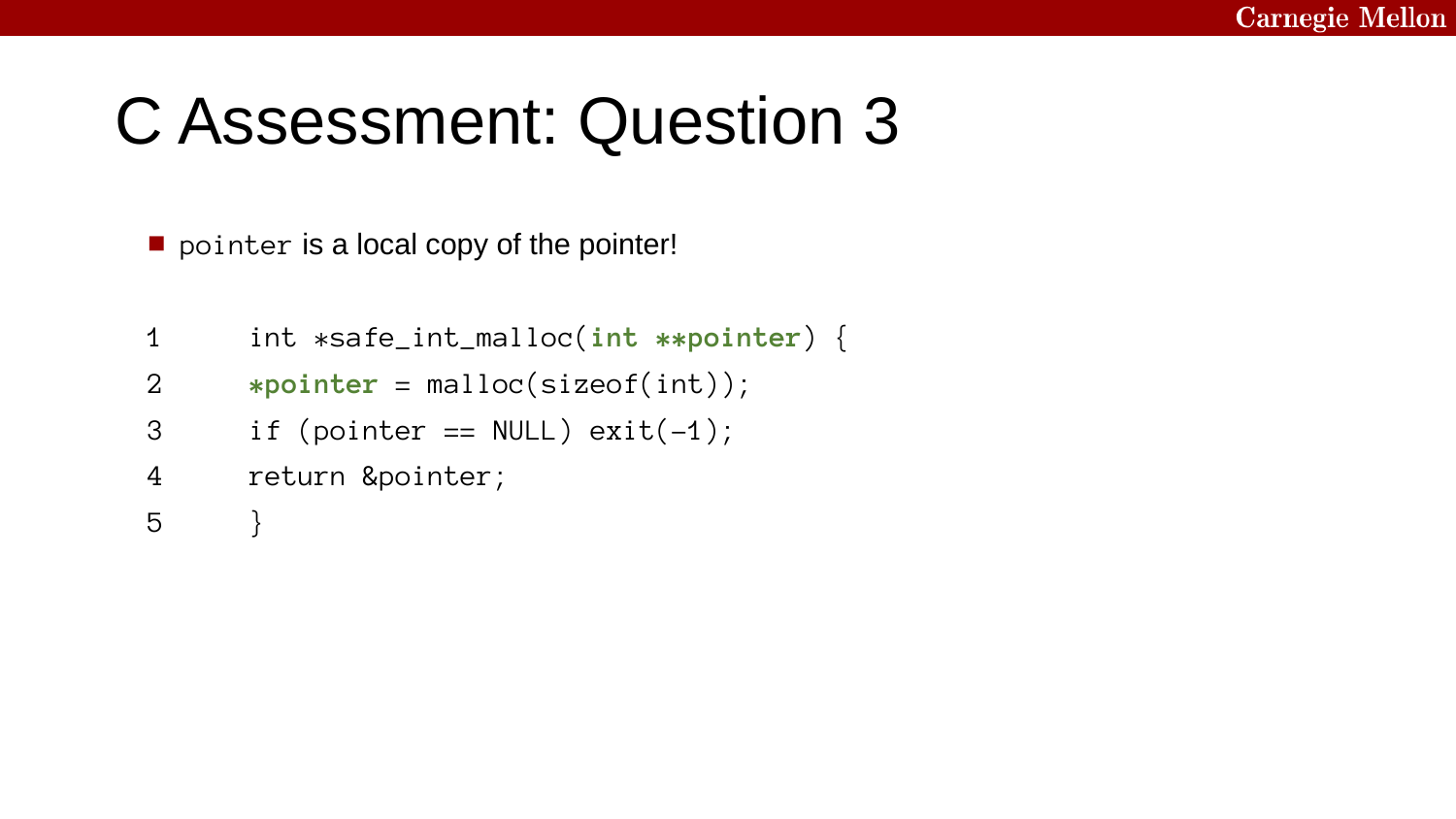

# C Assessment: Question 3
pointer is a local copy of the pointer!

1	int *safe_int_malloc(int **pointer) {
2		*pointer = malloc(sizeof(int));
3		if (pointer == NULL) exit(-1);
4		return &pointer;
5	}